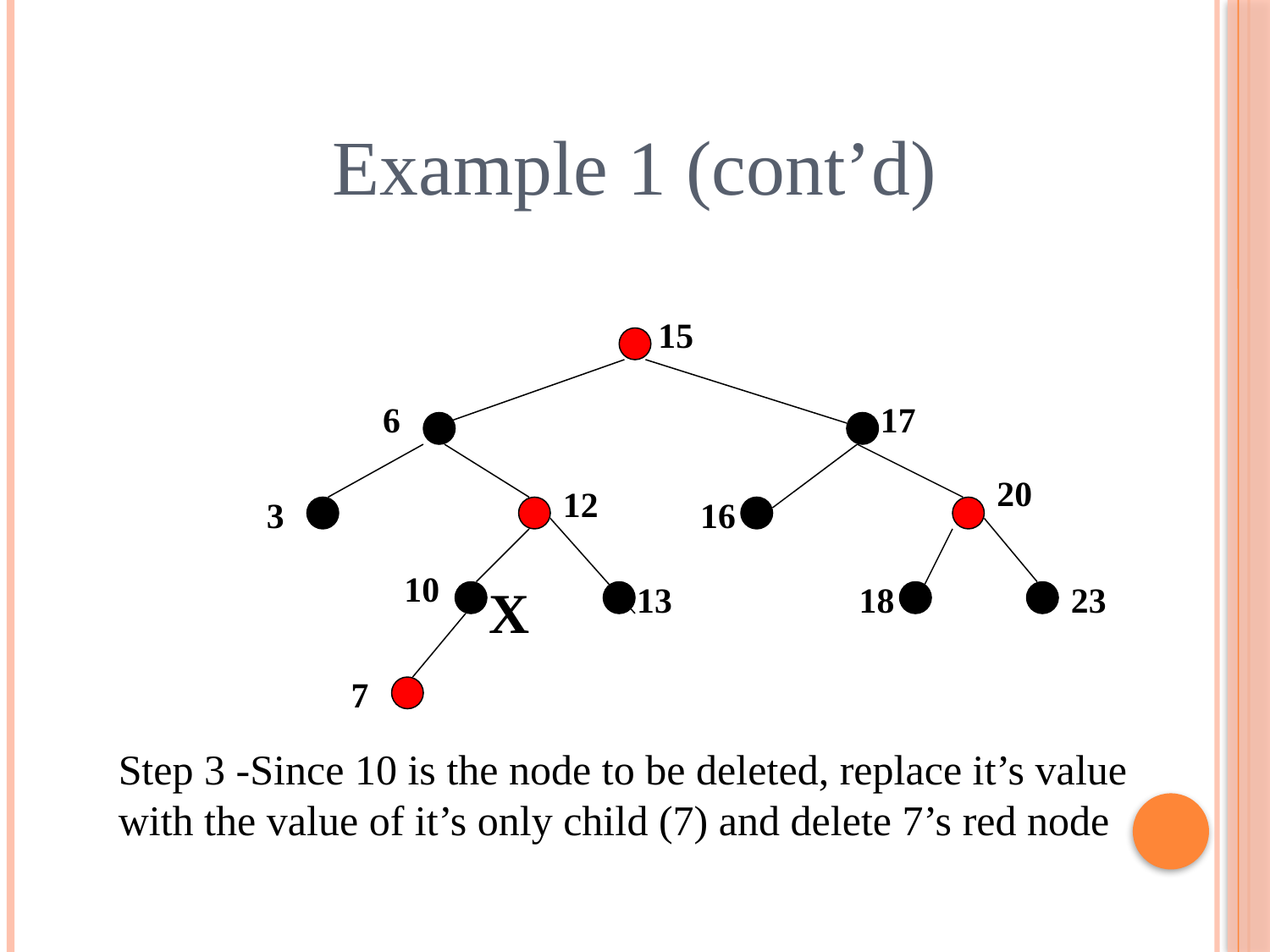

Example 1 (cont’d)
15

6
17

20
12
3
16

10
X
13
18
23

7

Step 3 -Since 10 is the node to be deleted, replace it’s value with the value of it’s only child (7) and delete 7’s red node